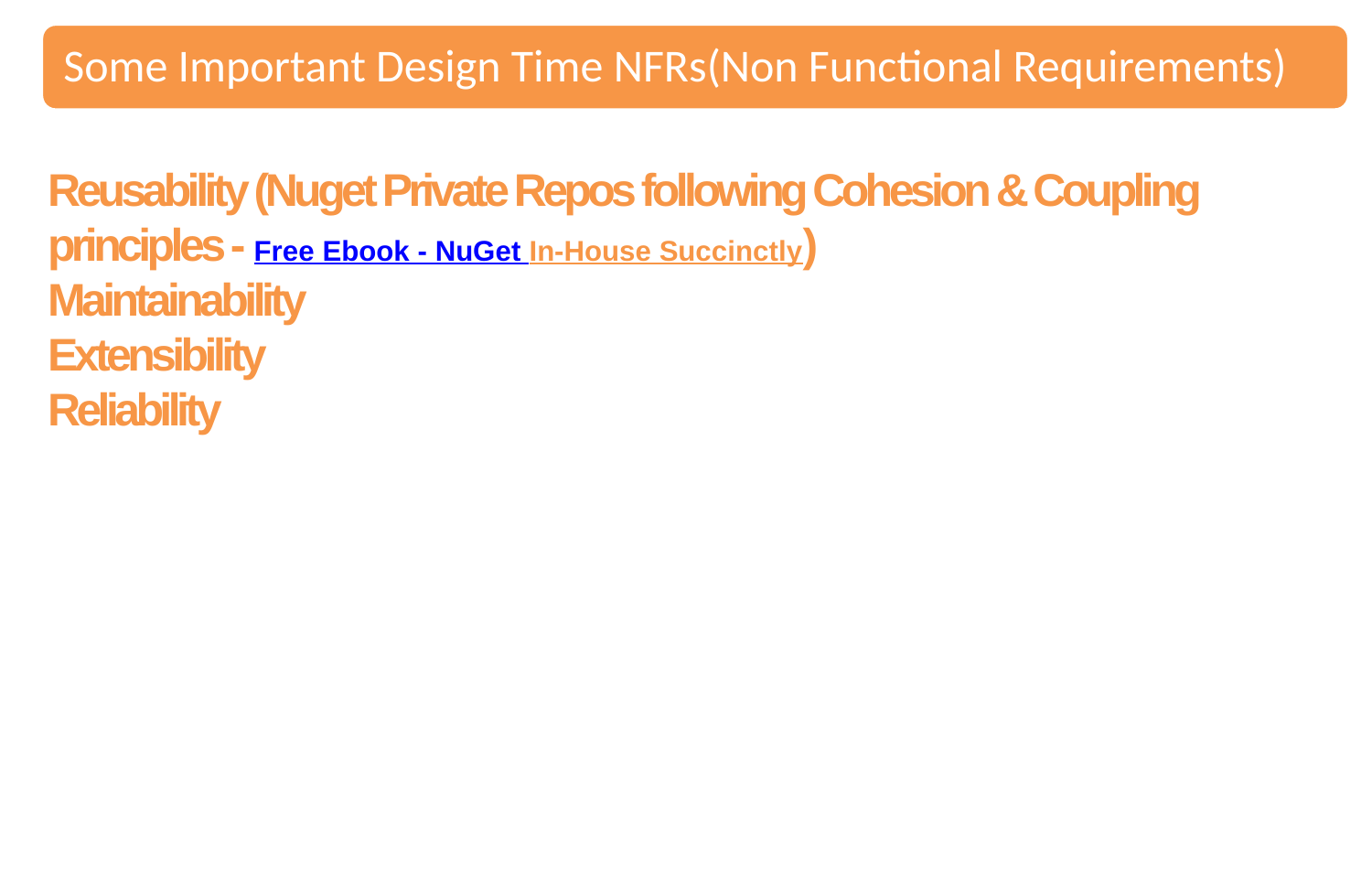

Some Important Design Time NFRs(Non Functional Requirements)
Reusability (Nuget Private Repos following Cohesion & Coupling principles - Free Ebook - NuGet In-House Succinctly)
Maintainability
Extensibility
Reliability